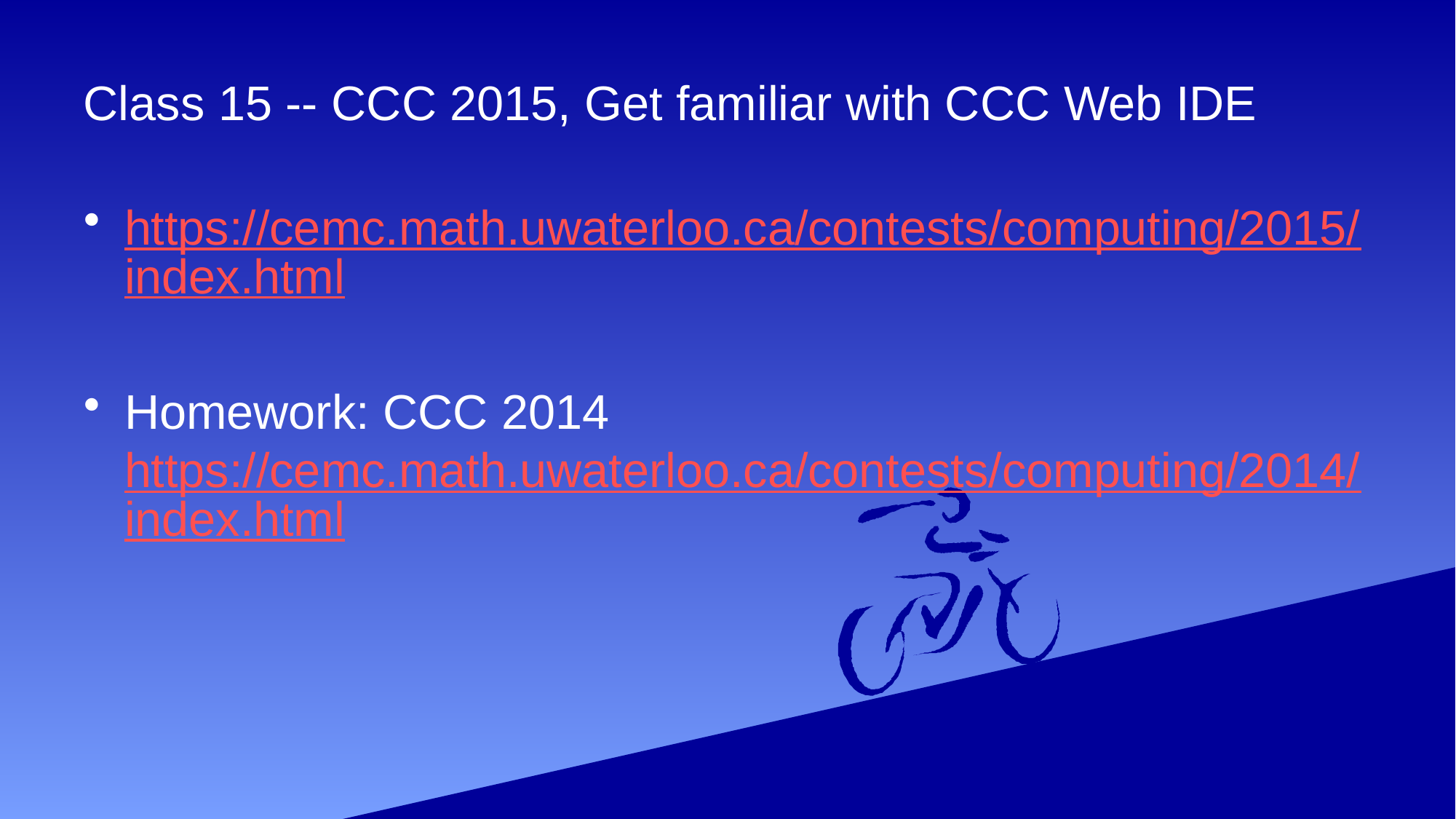

# Class 15 -- CCC 2015, Get familiar with CCC Web IDE
https://cemc.math.uwaterloo.ca/contests/computing/2015/index.html

Homework: CCC 2014 https://cemc.math.uwaterloo.ca/contests/computing/2014/index.html